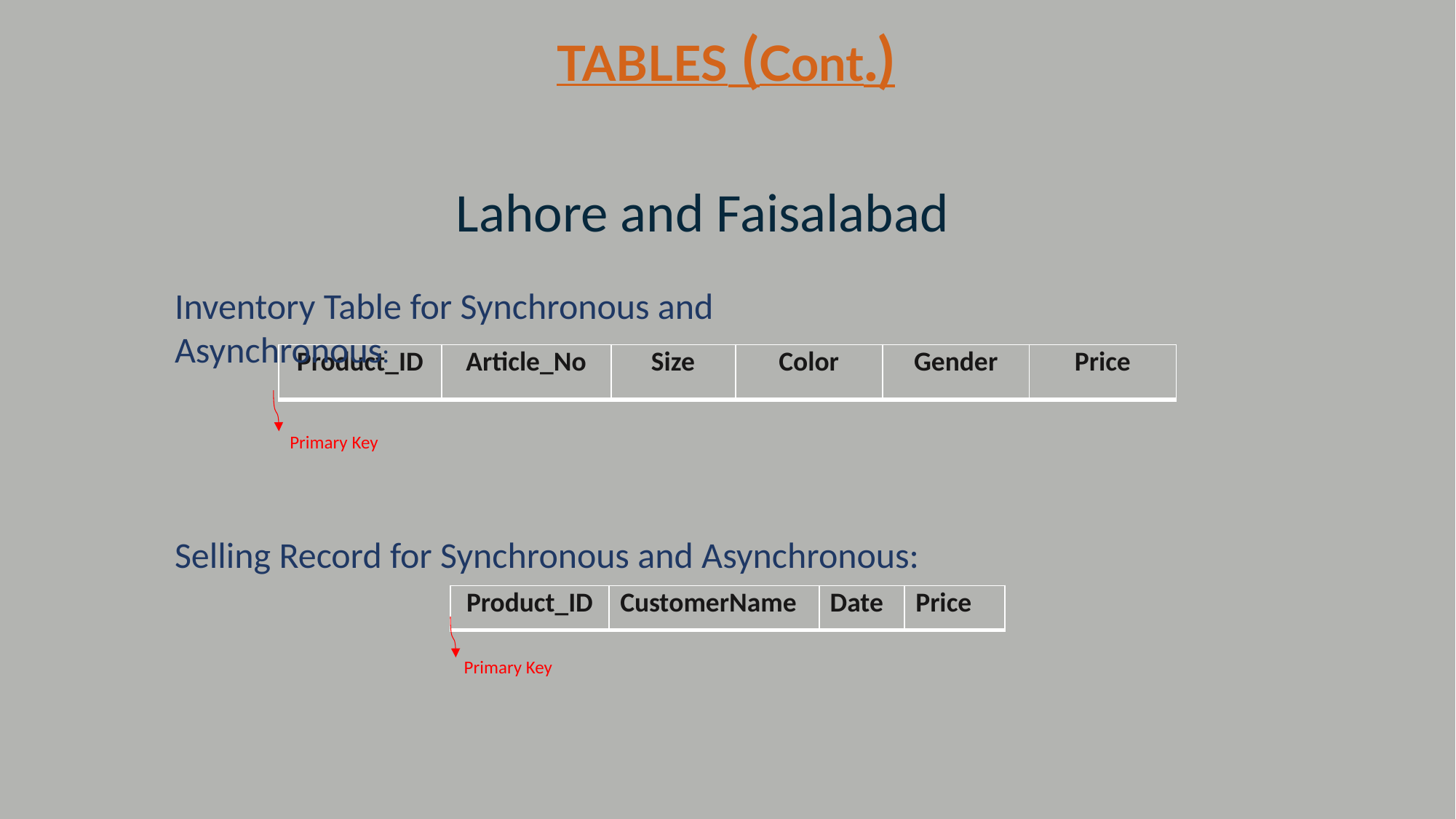

# TABLES (Cont.)
Lahore and Faisalabad
Inventory Table for Synchronous and Asynchronous:
| Product\_ID | Article\_No | Size | Color | Gender | Price |
| --- | --- | --- | --- | --- | --- |
Primary Key

Selling Record for Synchronous and Asynchronous:
| Product\_ID | CustomerName | Date | Price |
| --- | --- | --- | --- |
Primary Key